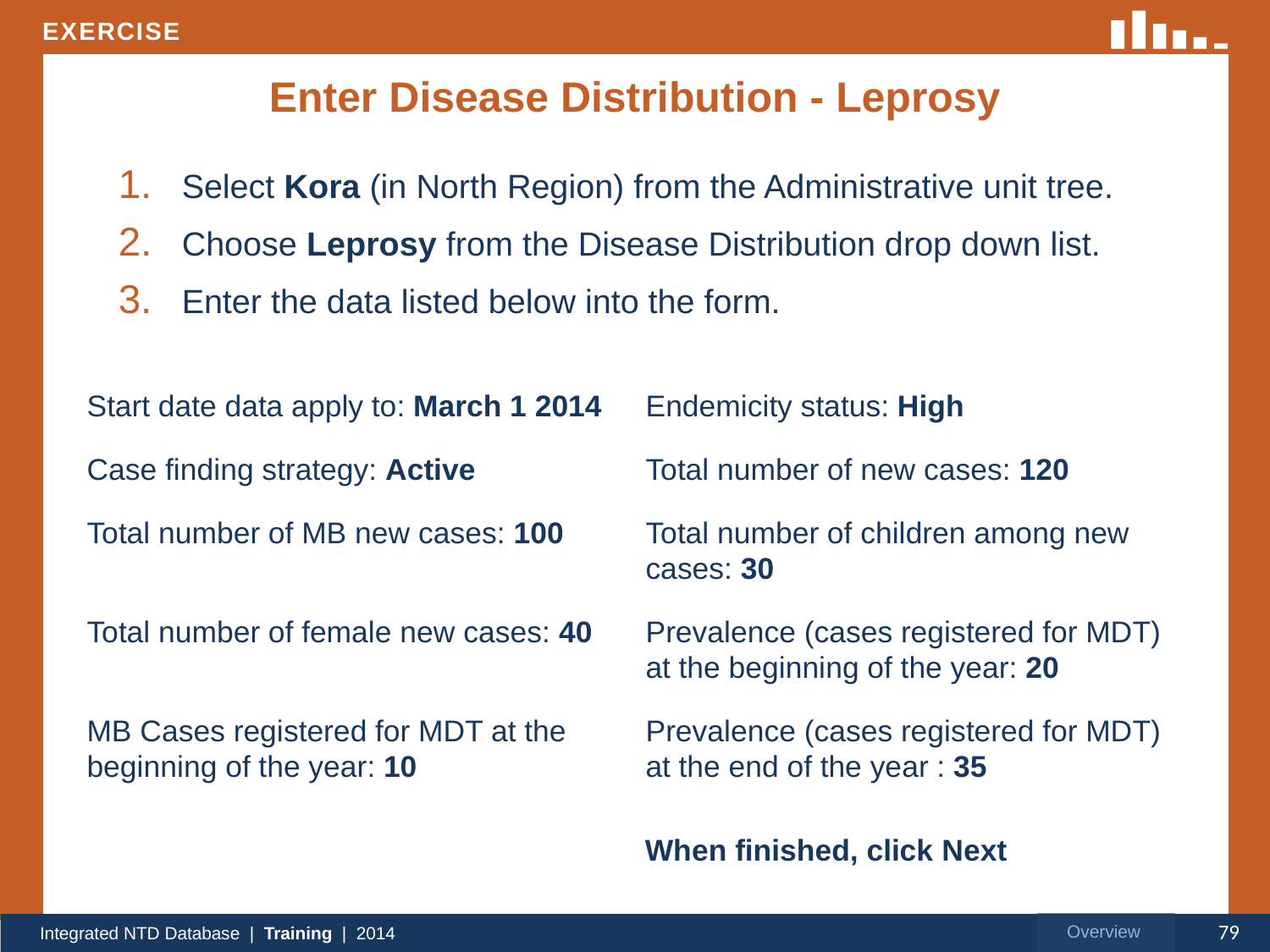

# Enter Disease Distribution - Leprosy
Select Kora (in North Region) from the Administrative unit tree.
Choose Leprosy from the Disease Distribution drop down list.
Enter the data listed below into the form.

Start date data apply to: March 1 2014
Case finding strategy: Active
Total number of MB new cases: 100
Total number of female new cases: 40
MB Cases registered for MDT at the beginning of the year: 10
Endemicity status: High
Total number of new cases: 120
Total number of children among new cases: 30
Prevalence (cases registered for MDT)
at the beginning of the year: 20
Prevalence (cases registered for MDT)
at the end of the year : 35
When finished, click Next